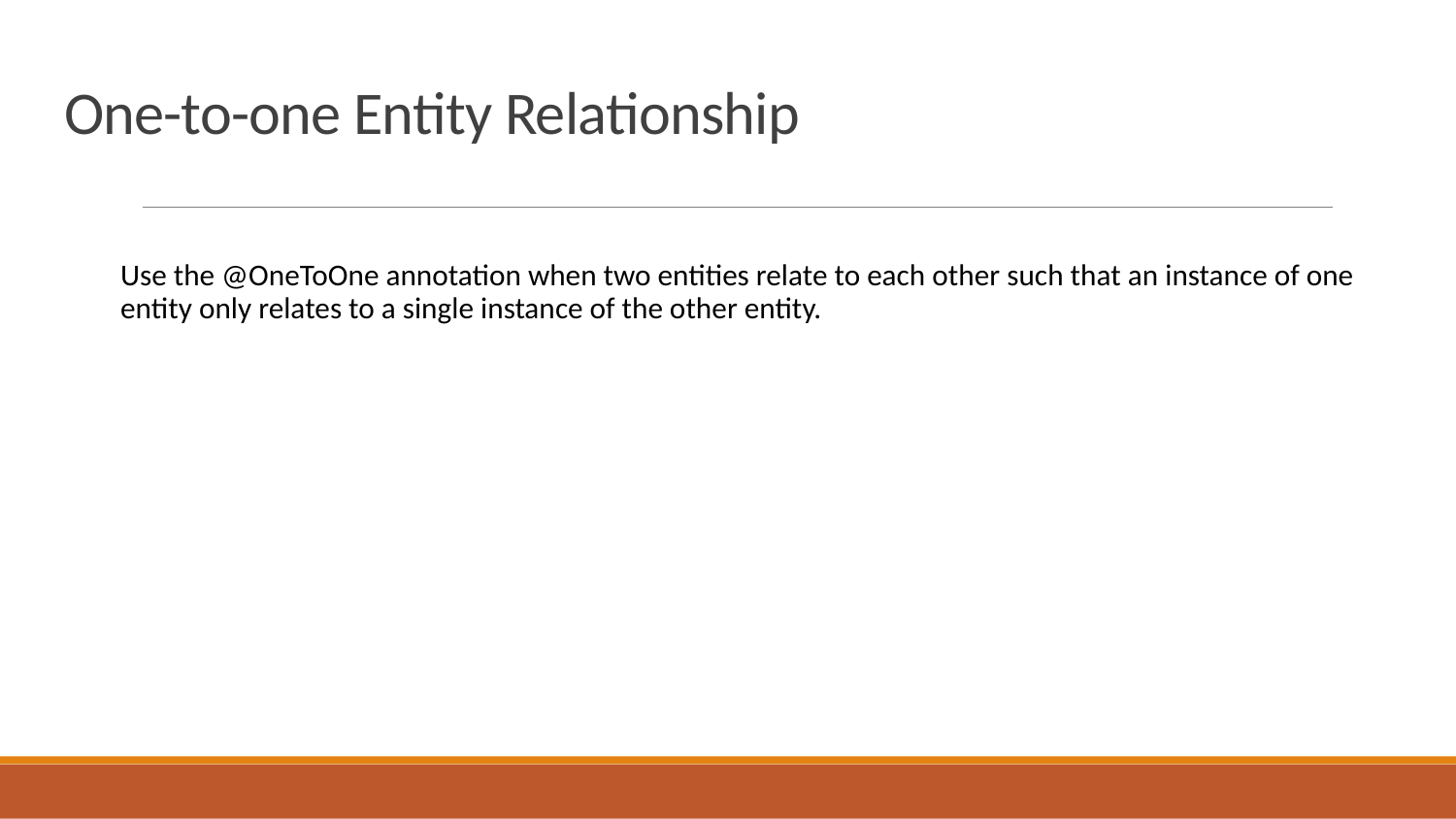

# One-to-one Entity Relationship

Use the @OneToOne annotation when two entities relate to each other such that an instance of one entity only relates to a single instance of the other entity.